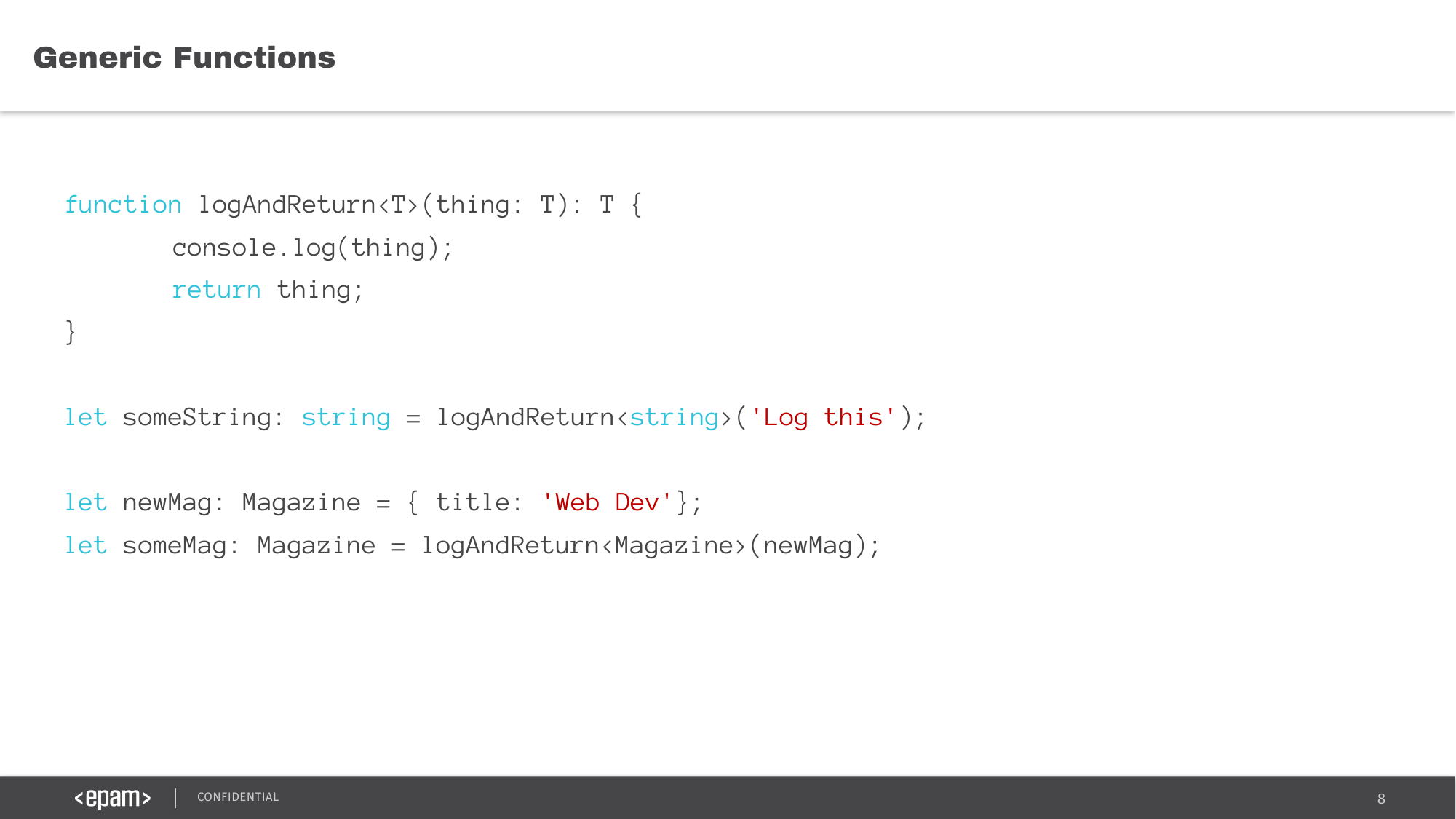

Generic Functions
function logAndReturn<T>(thing: T): T {
	console.log(thing);
	return thing;
}

let someString: string = logAndReturn<string>('Log this');

let newMag: Magazine = { title: 'Web Dev'};
let someMag: Magazine = logAndReturn<Magazine>(newMag);